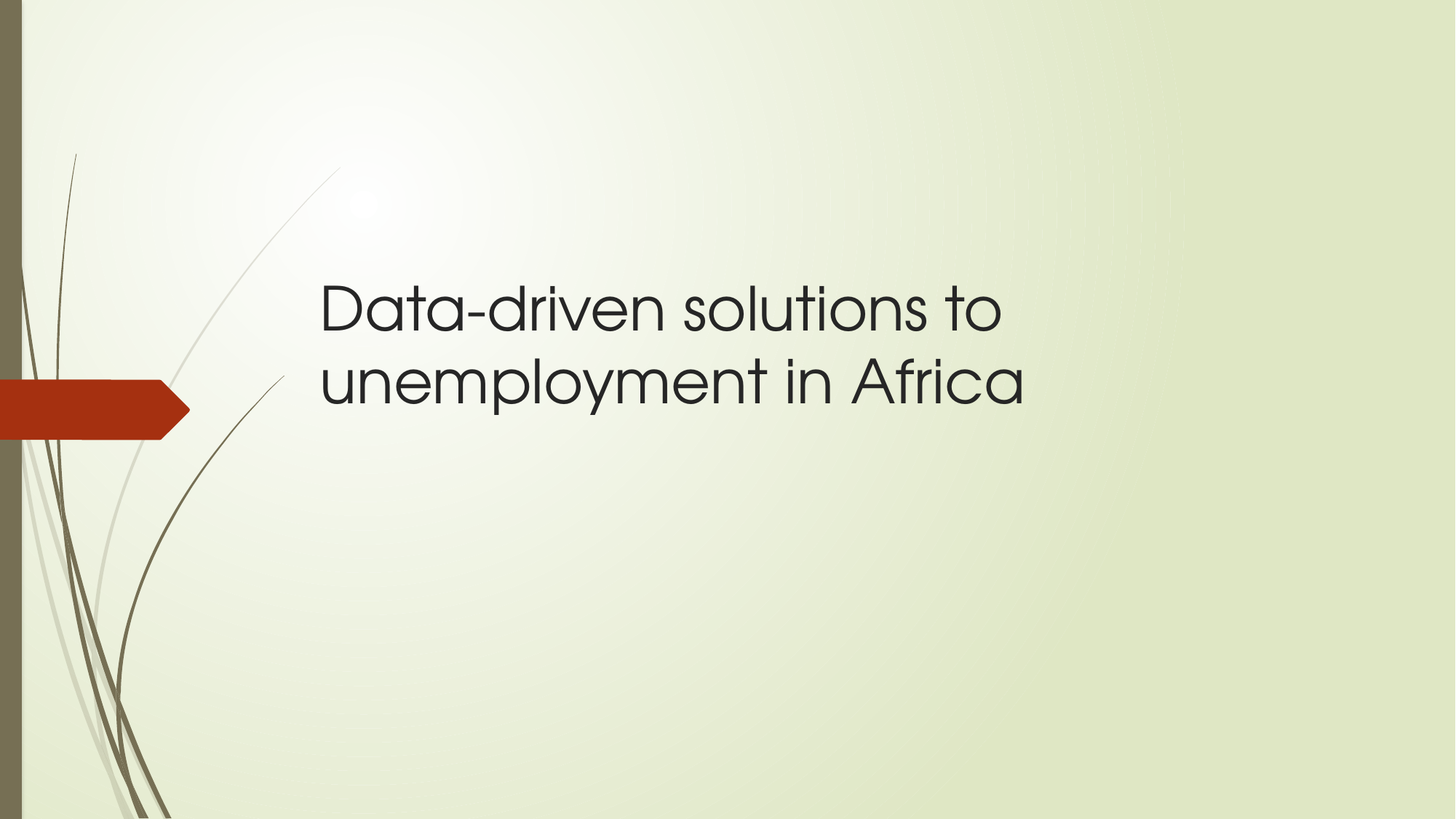

# Data-driven solutions to unemployment in Africa